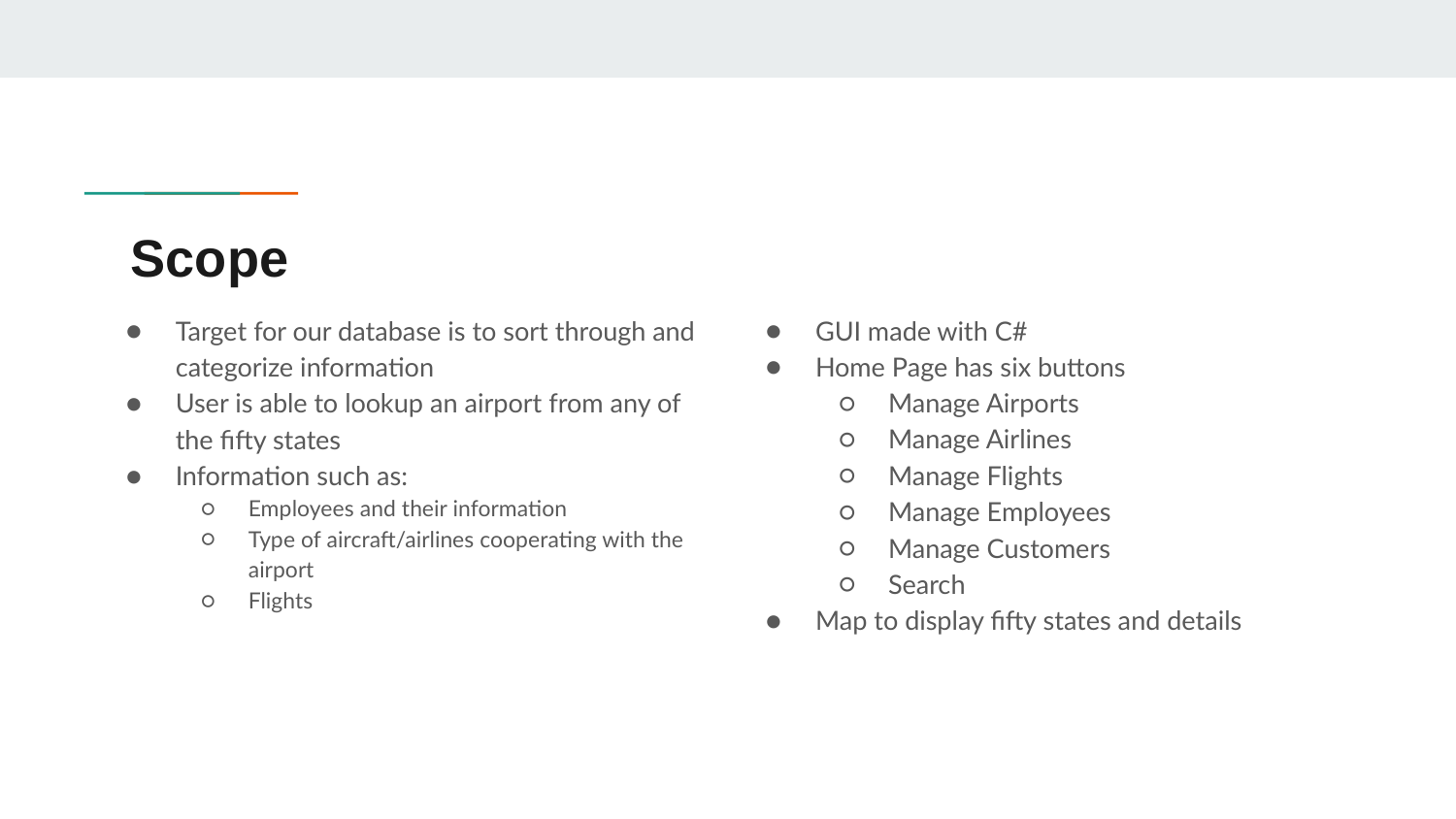

# Scope
GUI made with C#
Home Page has six buttons
Manage Airports
Manage Airlines
Manage Flights
Manage Employees
Manage Customers
Search
Map to display fifty states and details

Target for our database is to sort through and categorize information
User is able to lookup an airport from any of the fifty states
Information such as:
Employees and their information
Type of aircraft/airlines cooperating with the airport
Flights